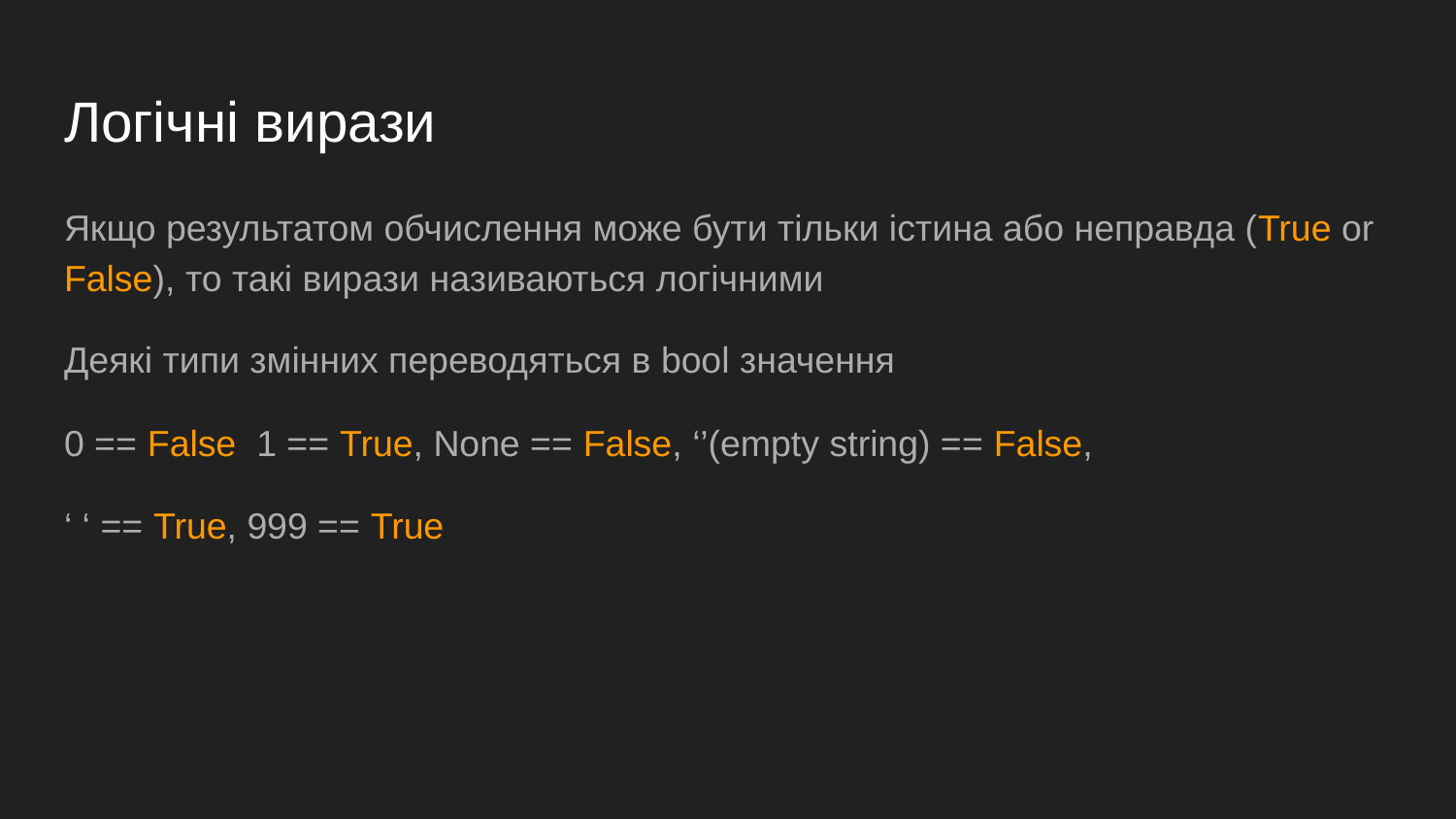

# Логічні вирази
Якщо результатом обчислення може бути тільки істина або неправда (True or False), то такі вирази називаються логічними
Деякі типи змінних переводяться в bool значення
0 == False  1 == True, None == False, ‘’(empty string) == False,
‘ ‘ == True, 999 == True